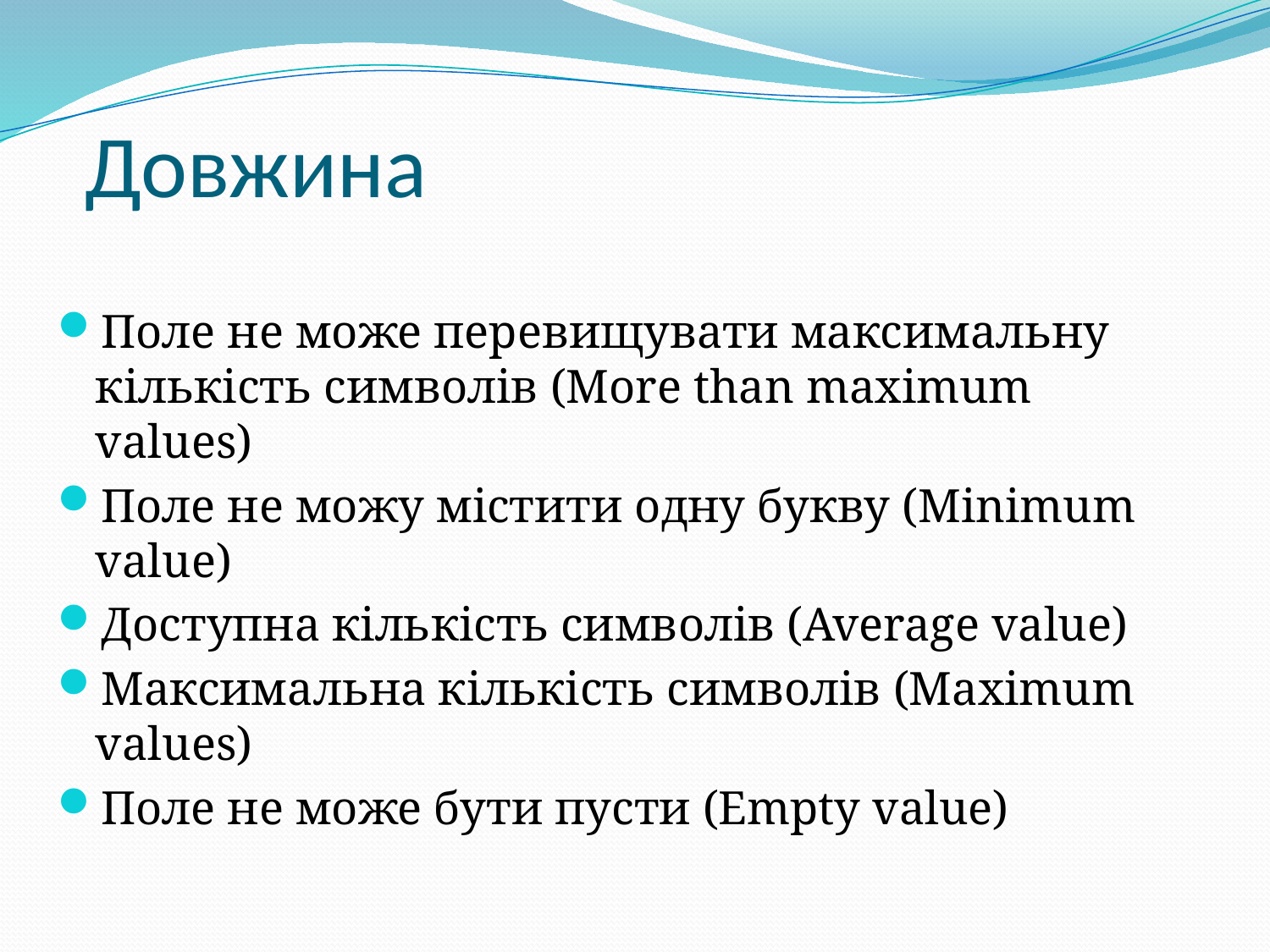

# Довжина
Поле не може перевищувати максимальну кількість символів (More than maximum values)
Поле не можу містити одну букву (Minimum value)
Доступна кількість символів (Average value)
Максимальна кількість символів (Maximum values)
Поле не може бути пусти (Empty value)